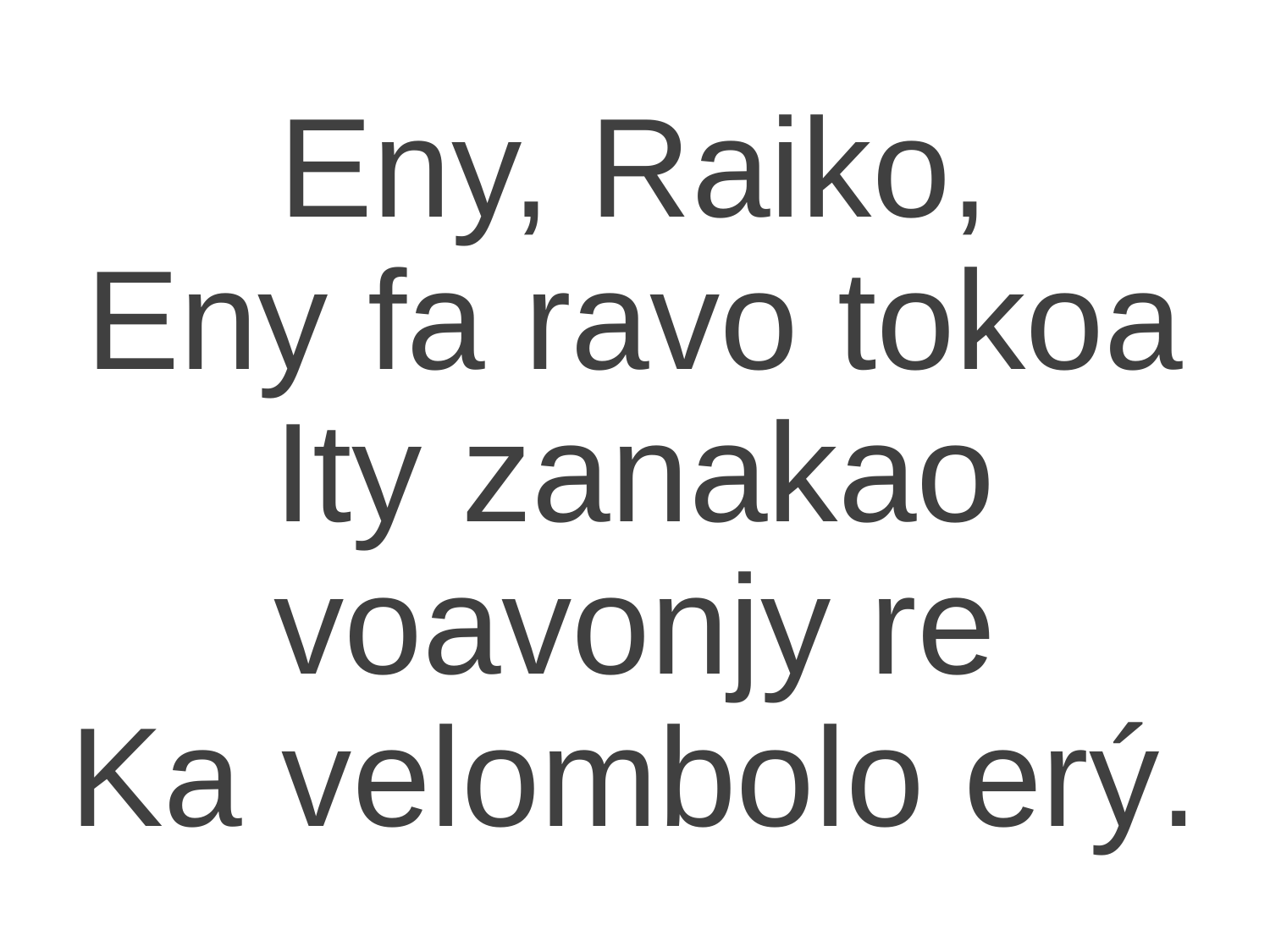

Eny, Raiko,
Eny fa ravo tokoa
Ity zanakao voavonjy re
Ka velombolo erý.